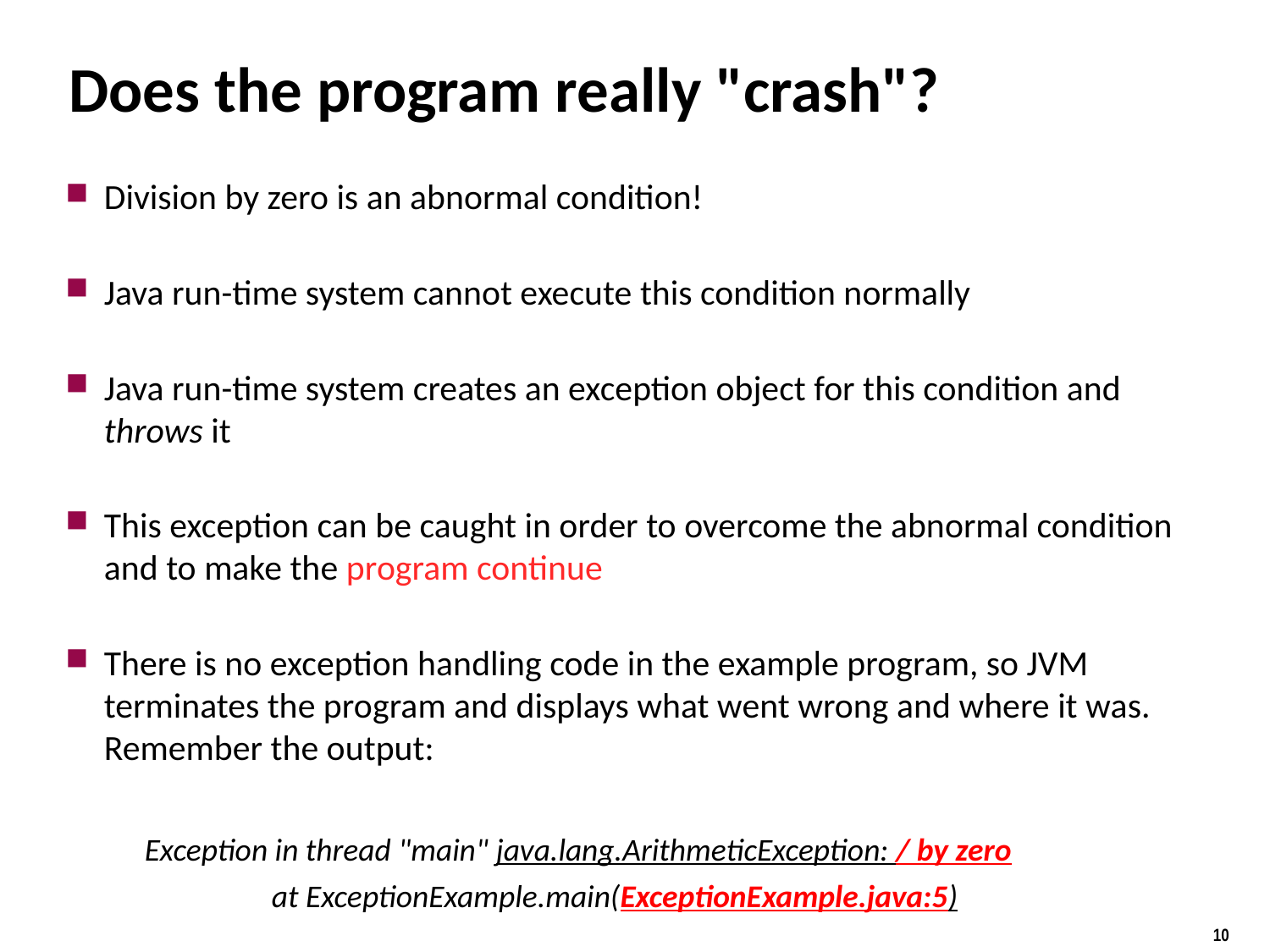

# Does the program really "crash"?
Division by zero is an abnormal condition!
Java run-time system cannot execute this condition normally
Java run-time system creates an exception object for this condition and throws it
This exception can be caught in order to overcome the abnormal condition and to make the program continue
There is no exception handling code in the example program, so JVM terminates the program and displays what went wrong and where it was. Remember the output:

Exception in thread "main" java.lang.ArithmeticException: / by zero
     	at ExceptionExample.main(ExceptionExample.java:5)